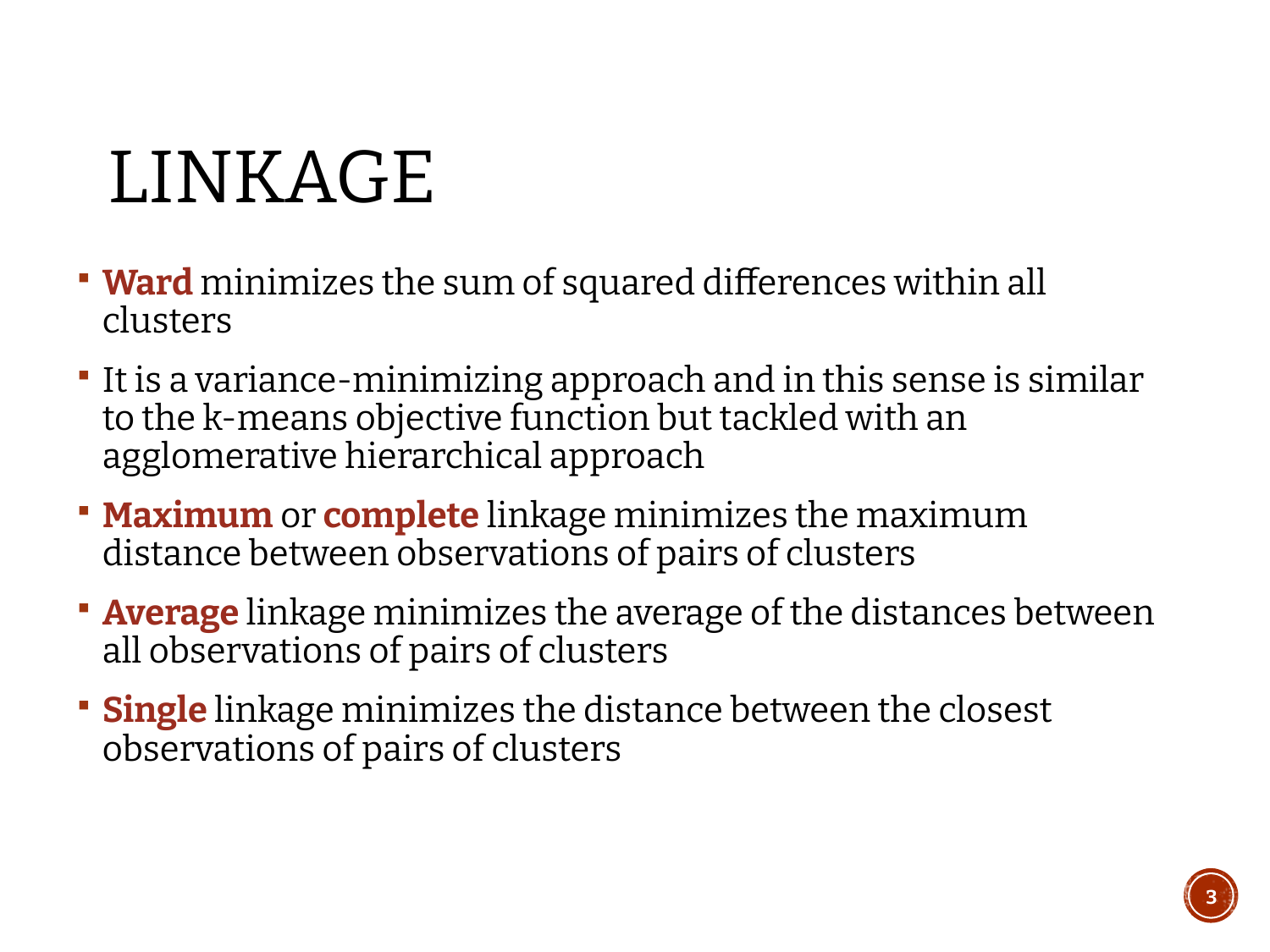

# Linkage
Ward minimizes the sum of squared differences within all clusters
It is a variance-minimizing approach and in this sense is similar to the k-means objective function but tackled with an agglomerative hierarchical approach
Maximum or complete linkage minimizes the maximum distance between observations of pairs of clusters
Average linkage minimizes the average of the distances between all observations of pairs of clusters
Single linkage minimizes the distance between the closest observations of pairs of clusters
3